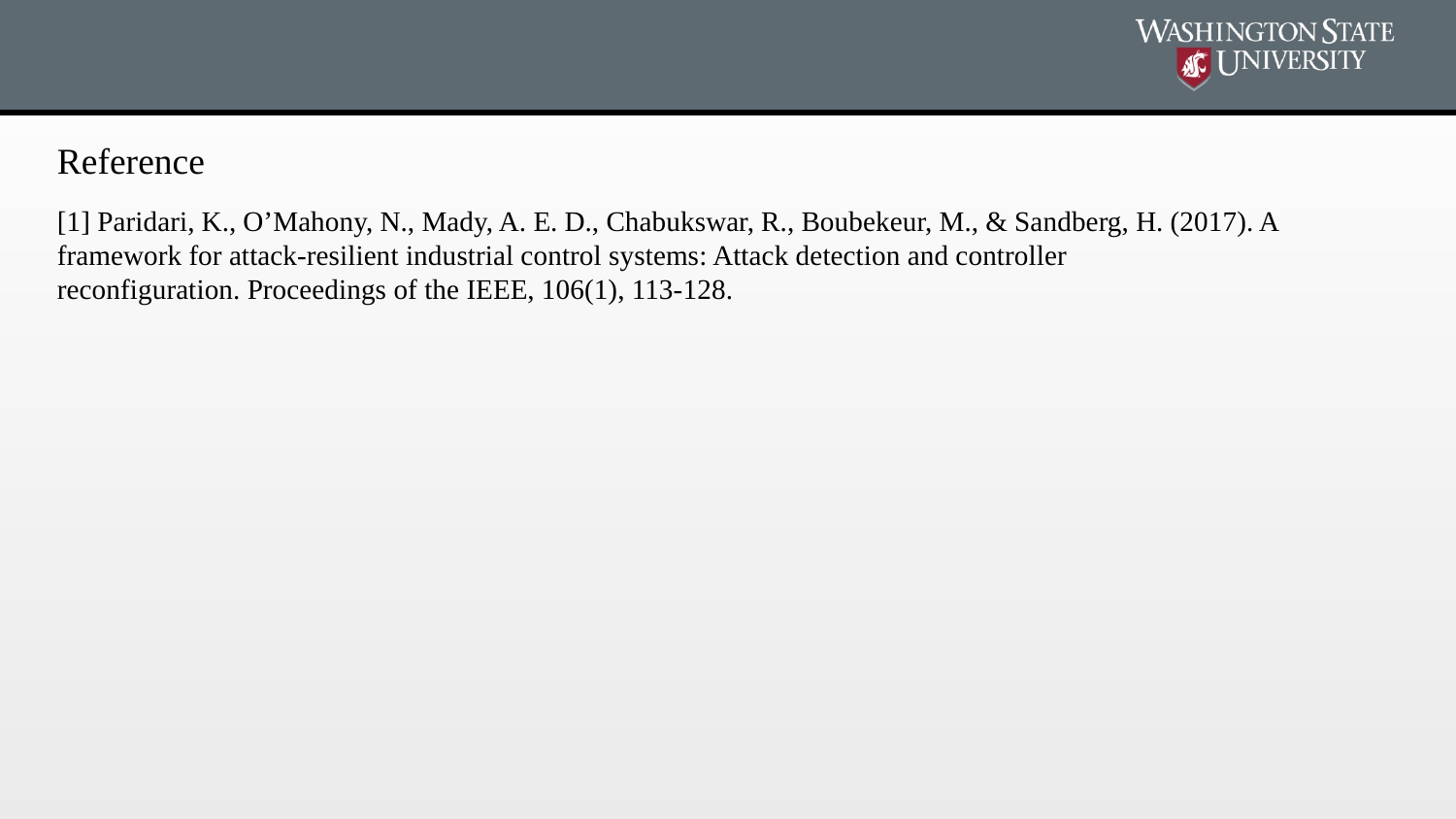

Reference
[1] Paridari, K., O’Mahony, N., Mady, A. E. D., Chabukswar, R., Boubekeur, M., & Sandberg, H. (2017). A framework for attack-resilient industrial control systems: Attack detection and controller reconfiguration. Proceedings of the IEEE, 106(1), 113-128.